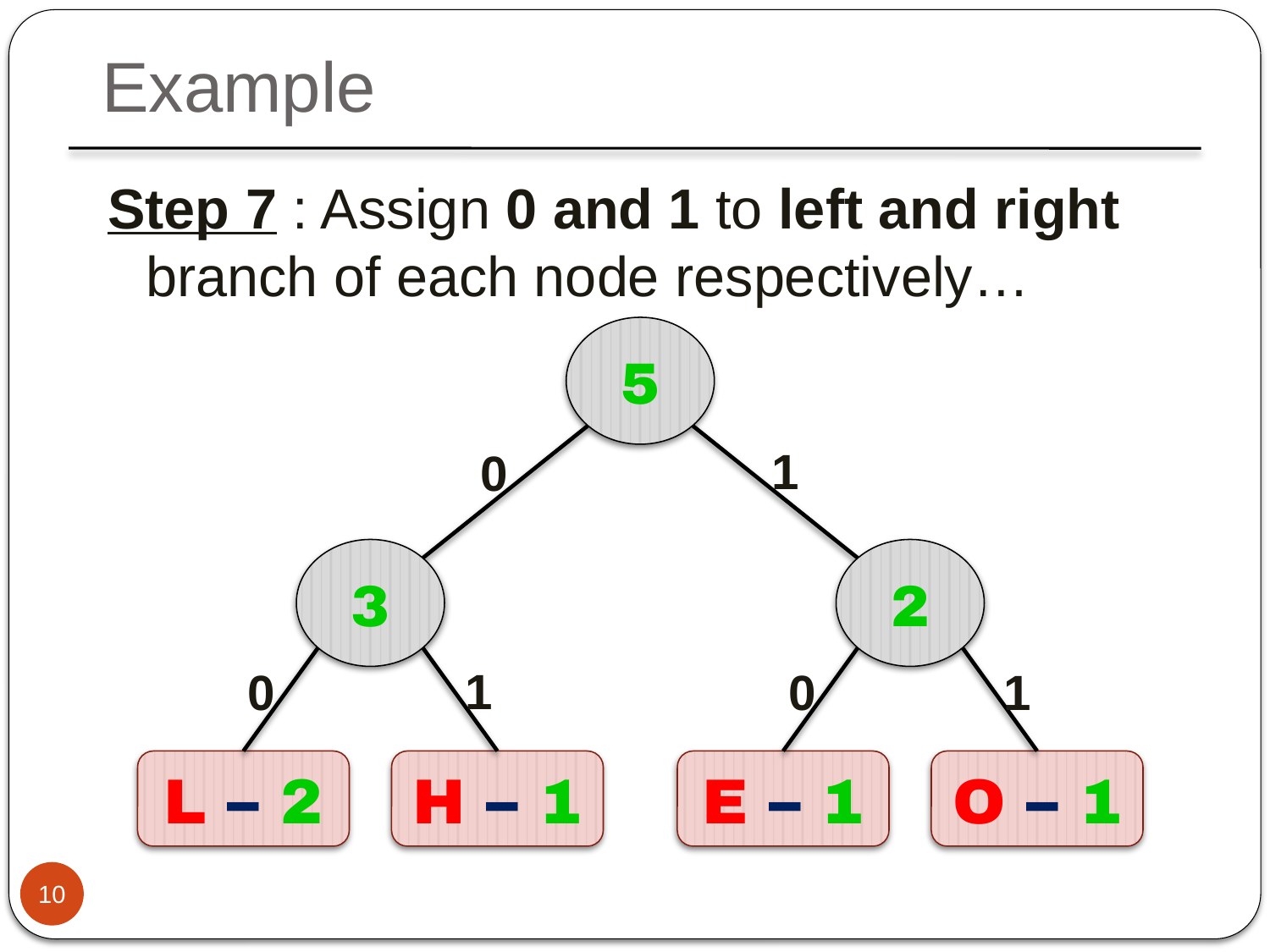

Example
Step 7 : Assign 0 and 1 to left and right branch of each node respectively…
5
1
0
3
2
1
0
0
1
L – 2
H – 1
E – 1
O – 1
10